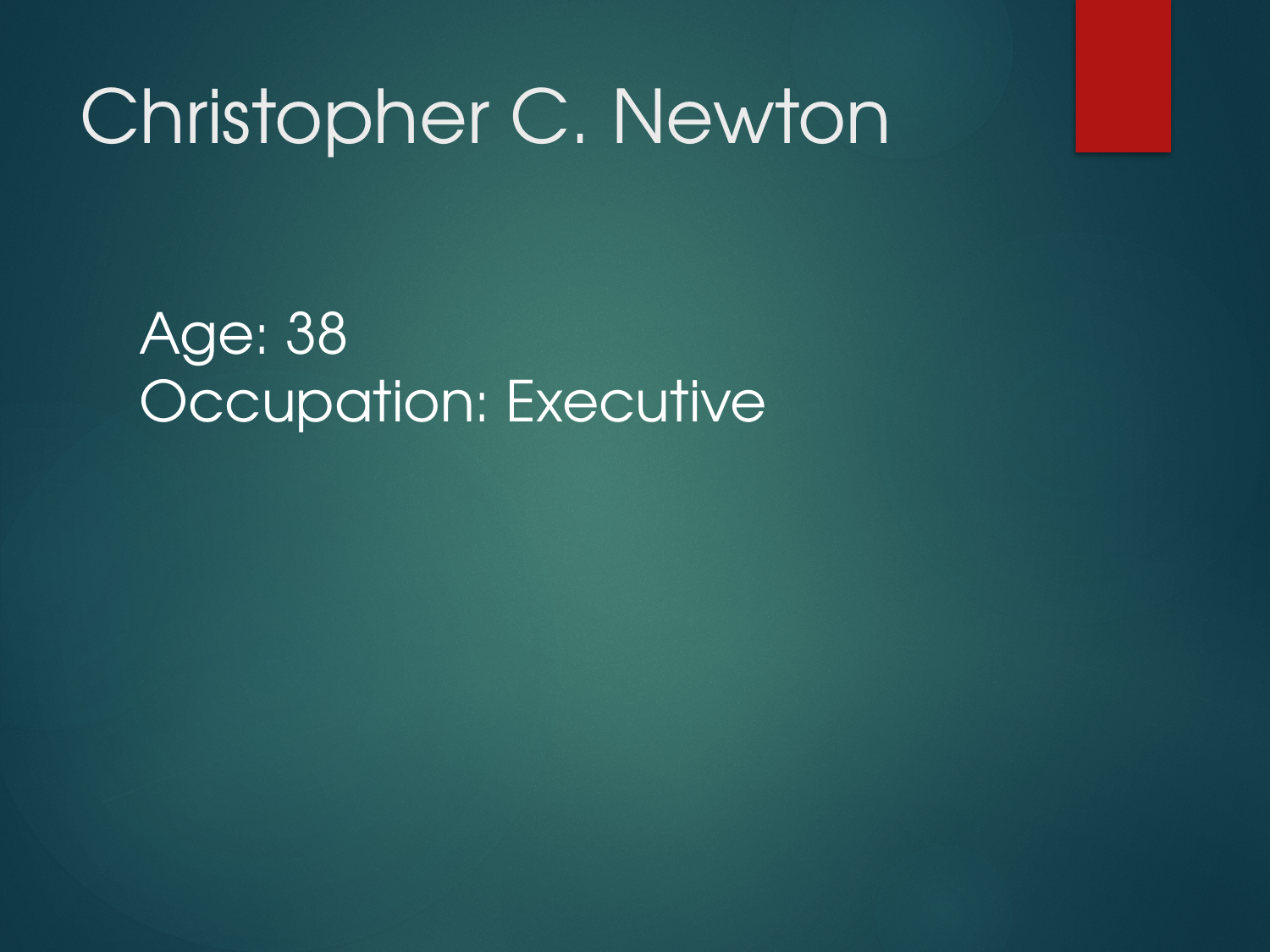

# Christopher C. Newton

Age: 38
Occupation: Executive